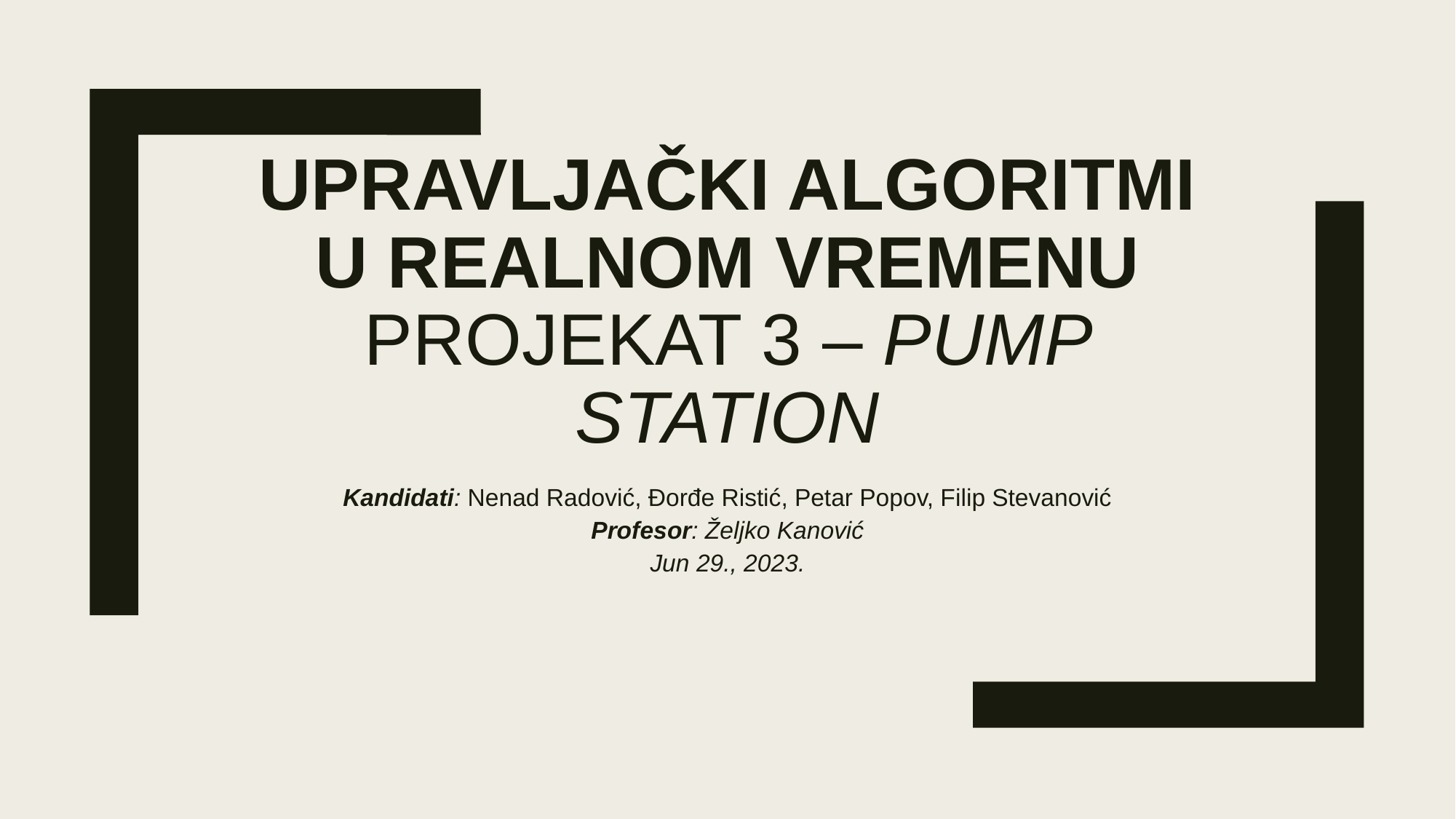

# Upravljački algoritmi u realnom vremenu PROJEKAT 3 – PUMP STATION
Kandidati: Nenad Radović, Đorđe Ristić, Petar Popov, Filip Stevanović
Profesor: Željko Kanović
Jun 29., 2023.